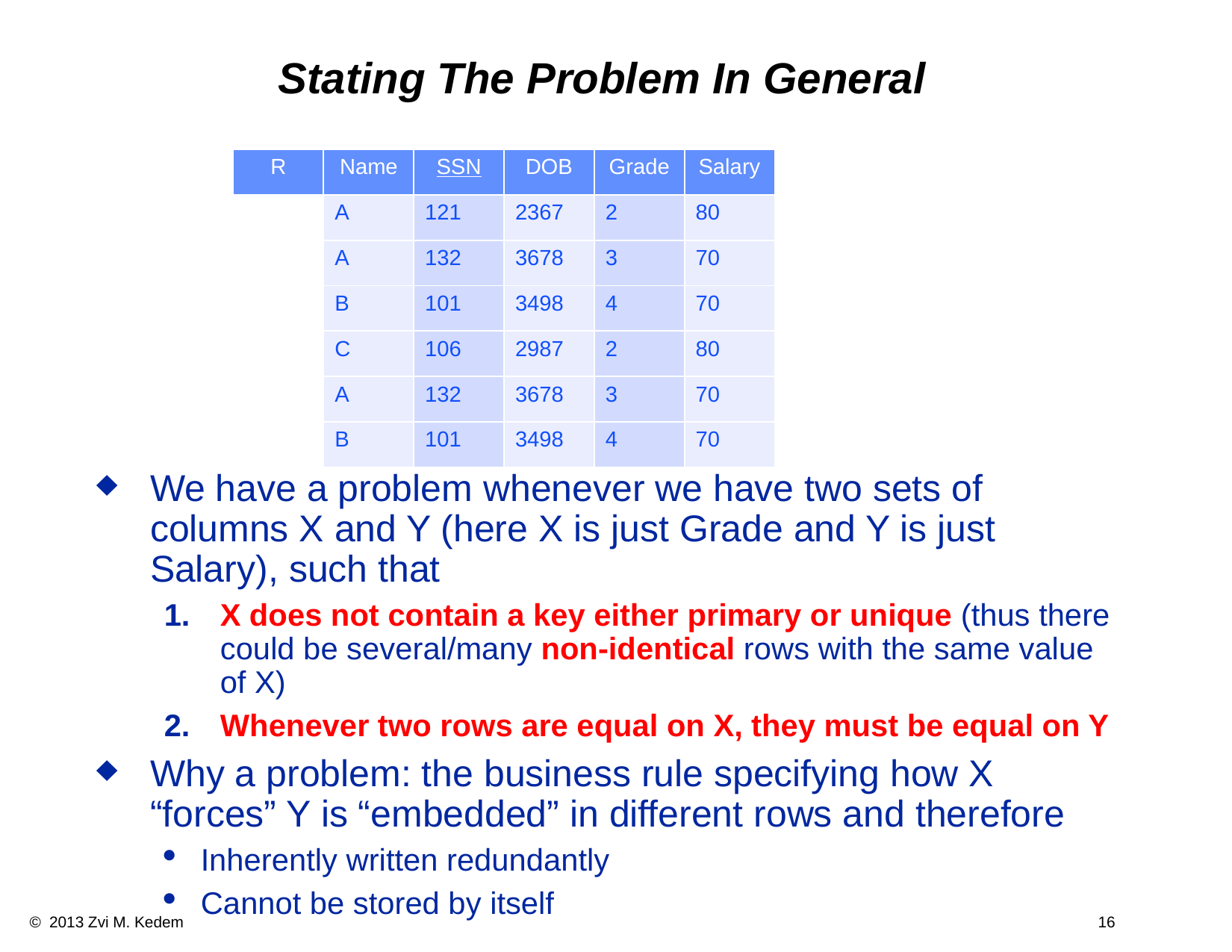

# Stating The Problem In General

We have a problem whenever we have two sets of columns X and Y (here X is just Grade and Y is just Salary), such that
X does not contain a key either primary or unique (thus there could be several/many non-identical rows with the same value of X)
Whenever two rows are equal on X, they must be equal on Y
Why a problem: the business rule specifying how X “forces” Y is “embedded” in different rows and therefore
Inherently written redundantly
Cannot be stored by itself

| R | Name | SSN | DOB | Grade | Salary |
| --- | --- | --- | --- | --- | --- |
|  | A | 121 | 2367 | 2 | 80 |
|  | A | 132 | 3678 | 3 | 70 |
|  | B | 101 | 3498 | 4 | 70 |
|  | C | 106 | 2987 | 2 | 80 |
|  | A | 132 | 3678 | 3 | 70 |
|  | B | 101 | 3498 | 4 | 70 |